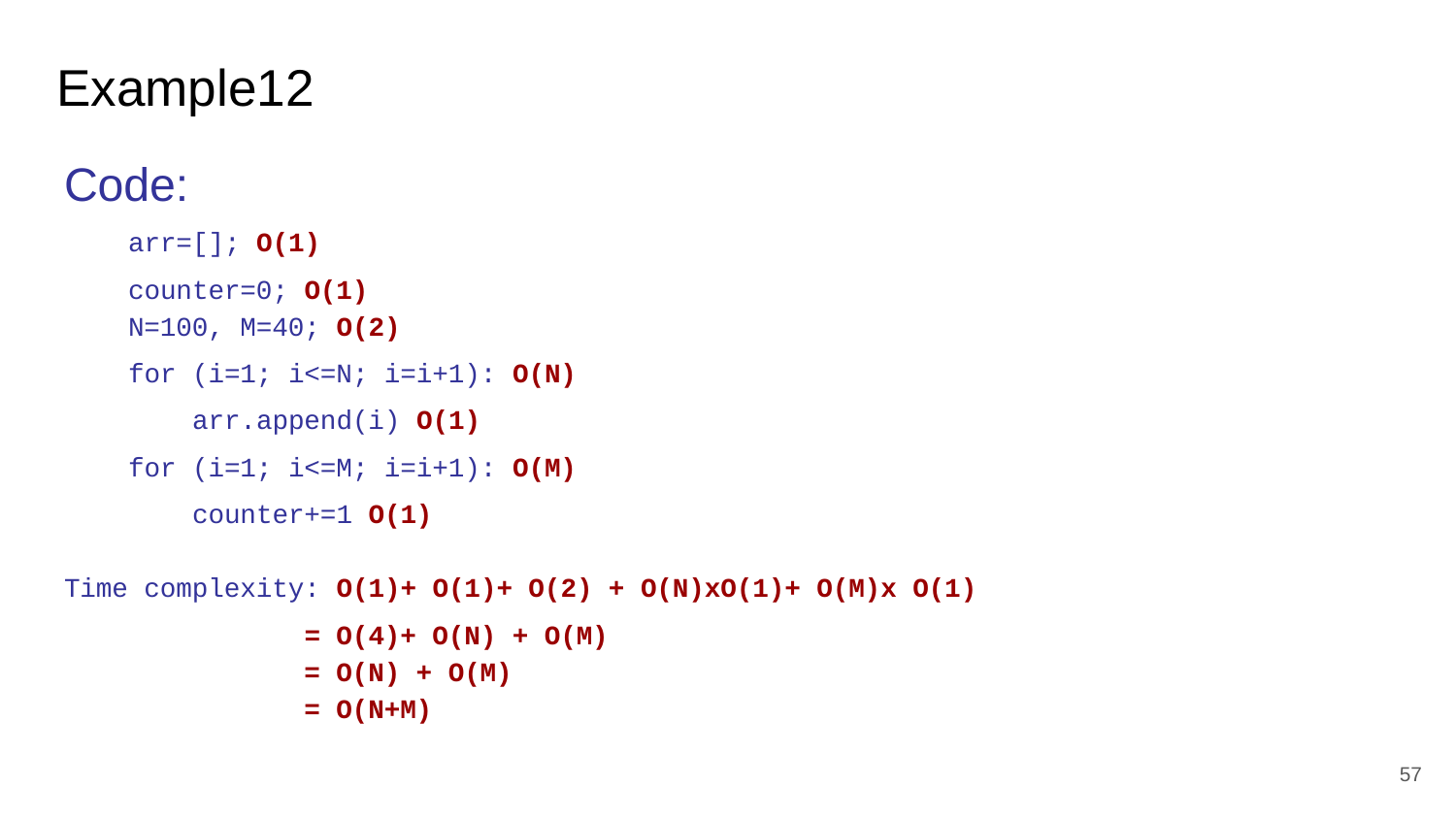

# Example12

Code:
    arr=[]; O(1)
    counter=0; O(1)
    N=100, M=40; O(2)
    for (i=1; i<=N; i=i+1): O(N)
        arr.append(i) O(1)
    for (i=1; i<=M; i=i+1): O(M)
        counter+=1 O(1)
Time complexity: O(1)+ O(1)+ O(2) + O(N)xO(1)+ O(M)x O(1)
               = O(4)+ O(N) + O(M)
               = O(N) + O(M)
               = O(N+M)
57